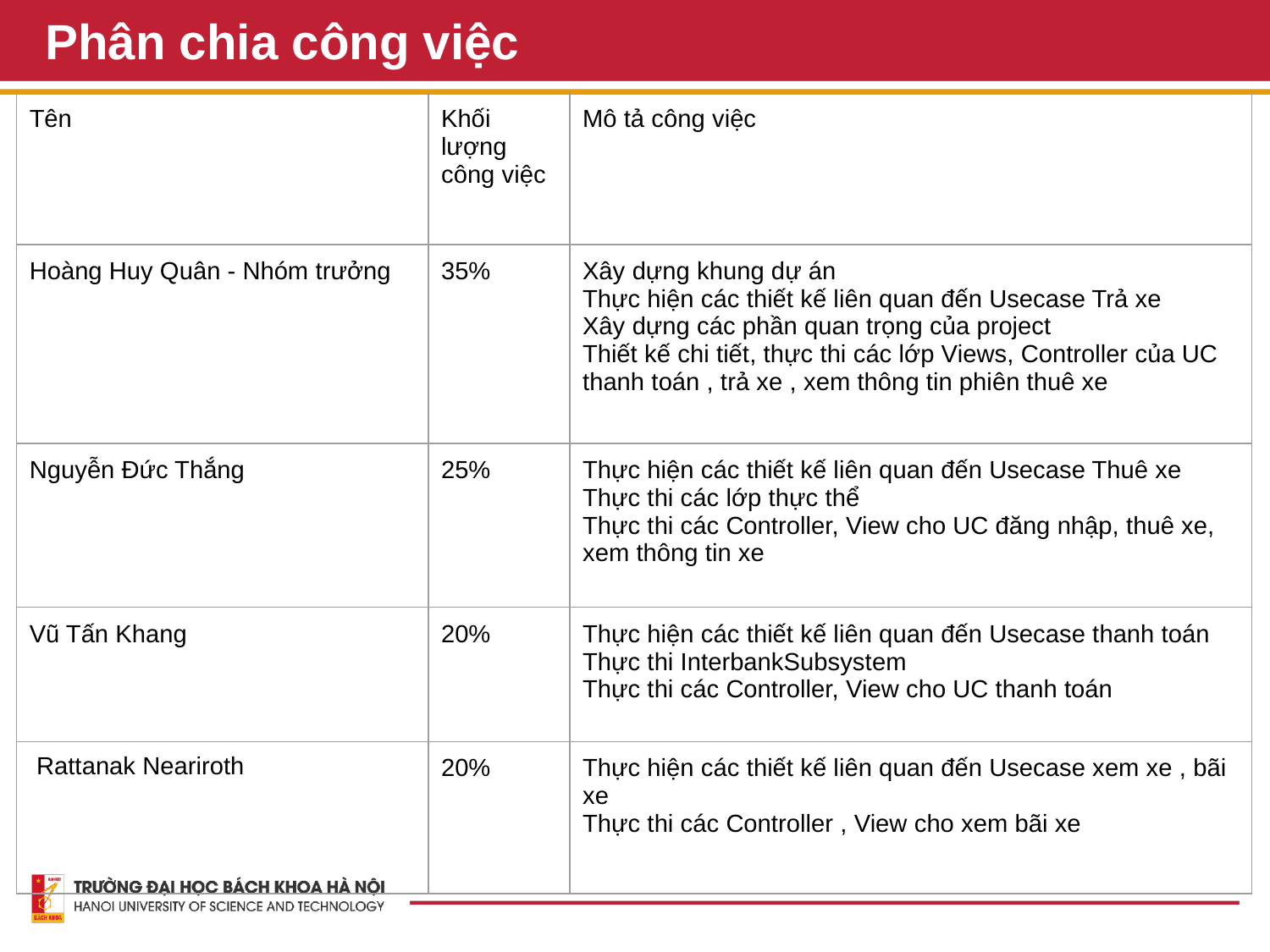

# Phân chia công việc
| Tên | Khối lượng công việc | Mô tả công việc |
| --- | --- | --- |
| Hoàng Huy Quân - Nhóm trưởng | 35% | Xây dựng khung dự án Thực hiện các thiết kế liên quan đến Usecase Trả xe Xây dựng các phần quan trọng của project Thiết kế chi tiết, thực thi các lớp Views, Controller của UC thanh toán , trả xe , xem thông tin phiên thuê xe |
| Nguyễn Đức Thắng | 25% | Thực hiện các thiết kế liên quan đến Usecase Thuê xe Thực thi các lớp thực thể Thực thi các Controller, View cho UC đăng nhập, thuê xe, xem thông tin xe |
| Vũ Tấn Khang | 20% | Thực hiện các thiết kế liên quan đến Usecase thanh toán Thực thi InterbankSubsystem Thực thi các Controller, View cho UC thanh toán |
| Rattanak Neariroth | 20% | Thực hiện các thiết kế liên quan đến Usecase xem xe , bãi xe Thực thi các Controller , View cho xem bãi xe |